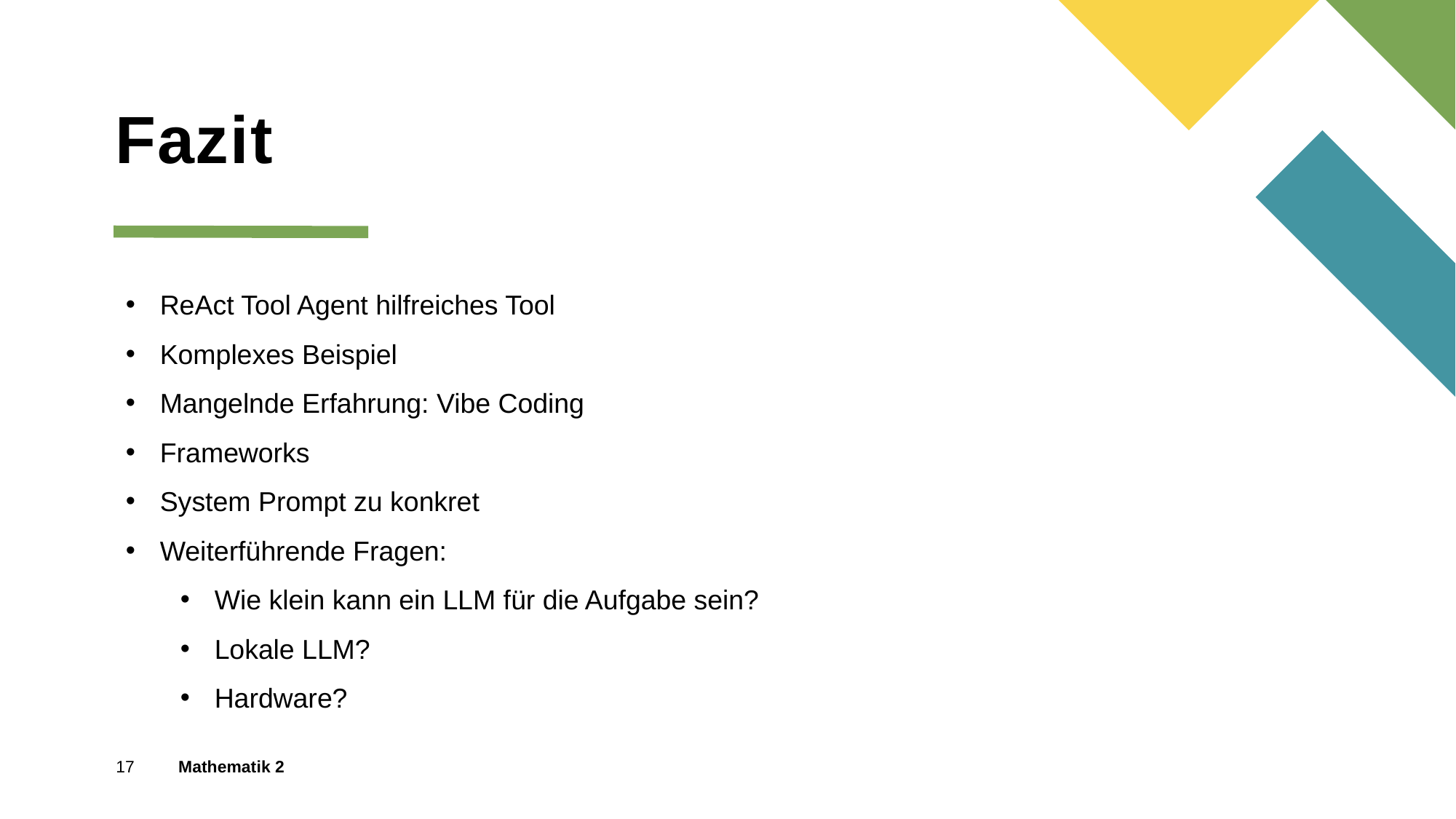

# Fazit
ReAct Tool Agent hilfreiches Tool
Komplexes Beispiel
Mangelnde Erfahrung: Vibe Coding
Frameworks
System Prompt zu konkret
Weiterführende Fragen:
Wie klein kann ein LLM für die Aufgabe sein?
Lokale LLM?
Hardware?
17
Mathematik 2